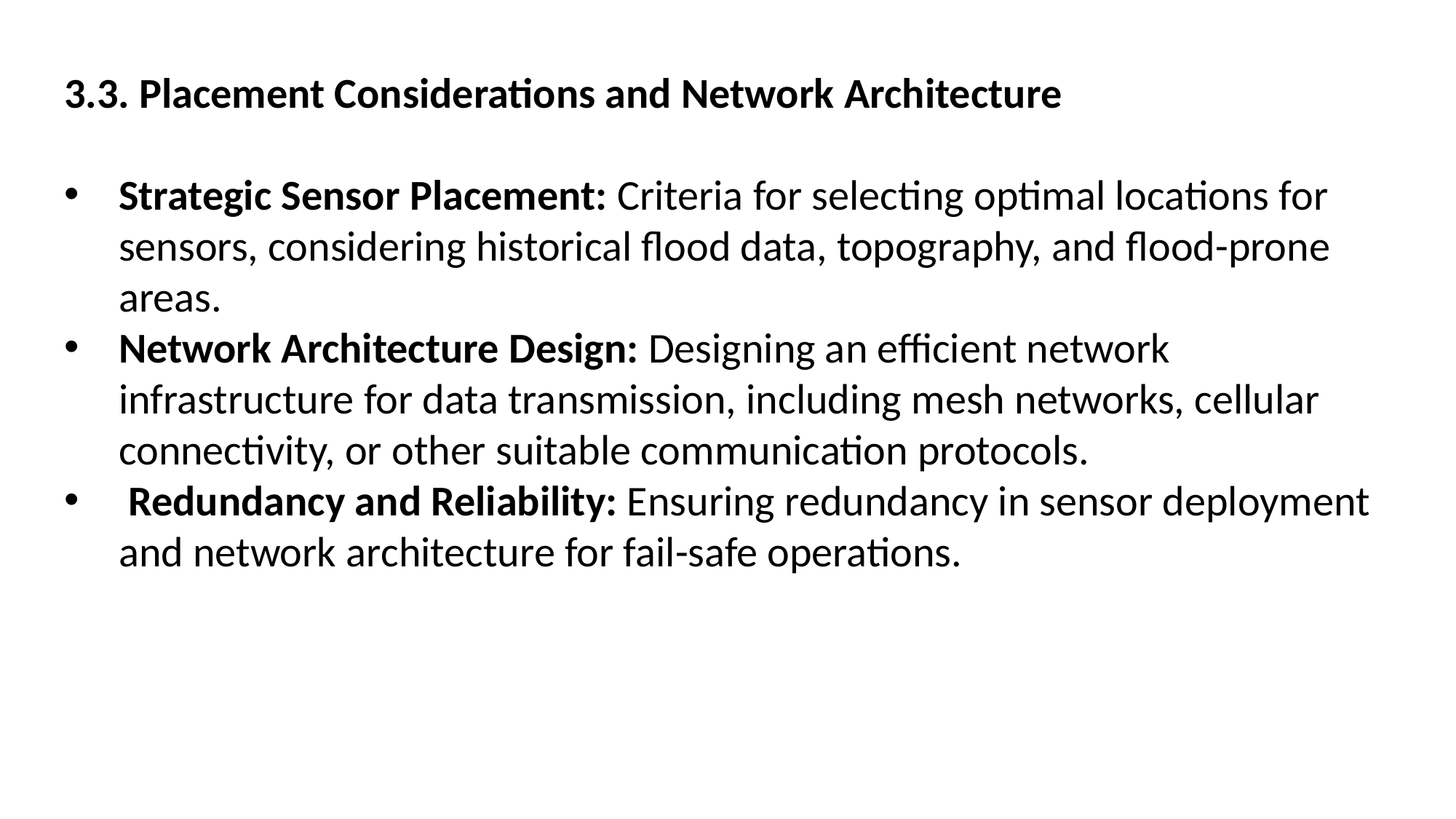

3.3. Placement Considerations and Network Architecture

Strategic Sensor Placement: Criteria for selecting optimal locations for sensors, considering historical flood data, topography, and flood-prone areas.
Network Architecture Design: Designing an efficient network infrastructure for data transmission, including mesh networks, cellular connectivity, or other suitable communication protocols.
 Redundancy and Reliability: Ensuring redundancy in sensor deployment and network architecture for fail-safe operations.